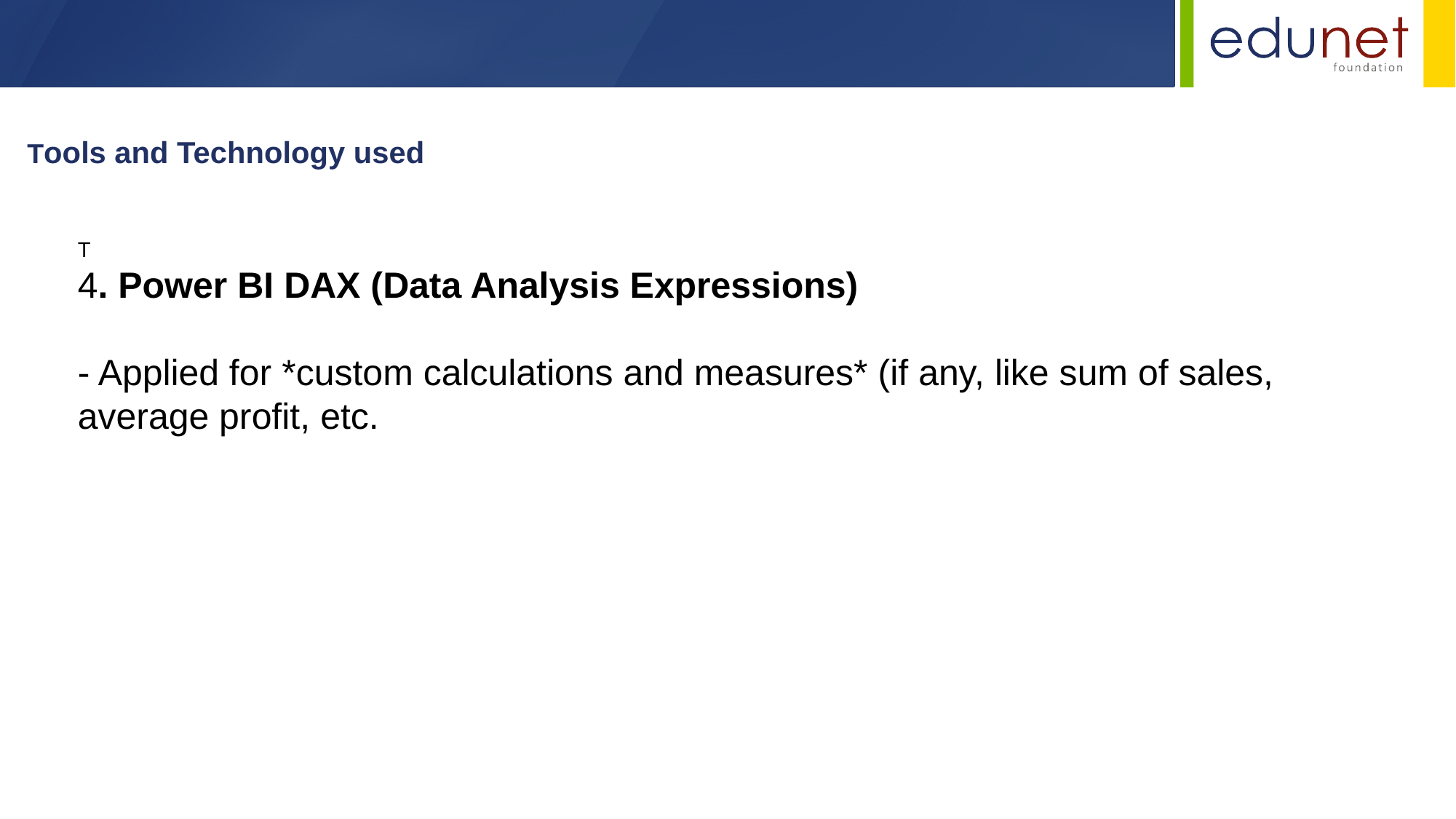

Tools and Technology used
T
4. Power BI DAX (Data Analysis Expressions)

- Applied for *custom calculations and measures* (if any, like sum of sales, average profit, etc.